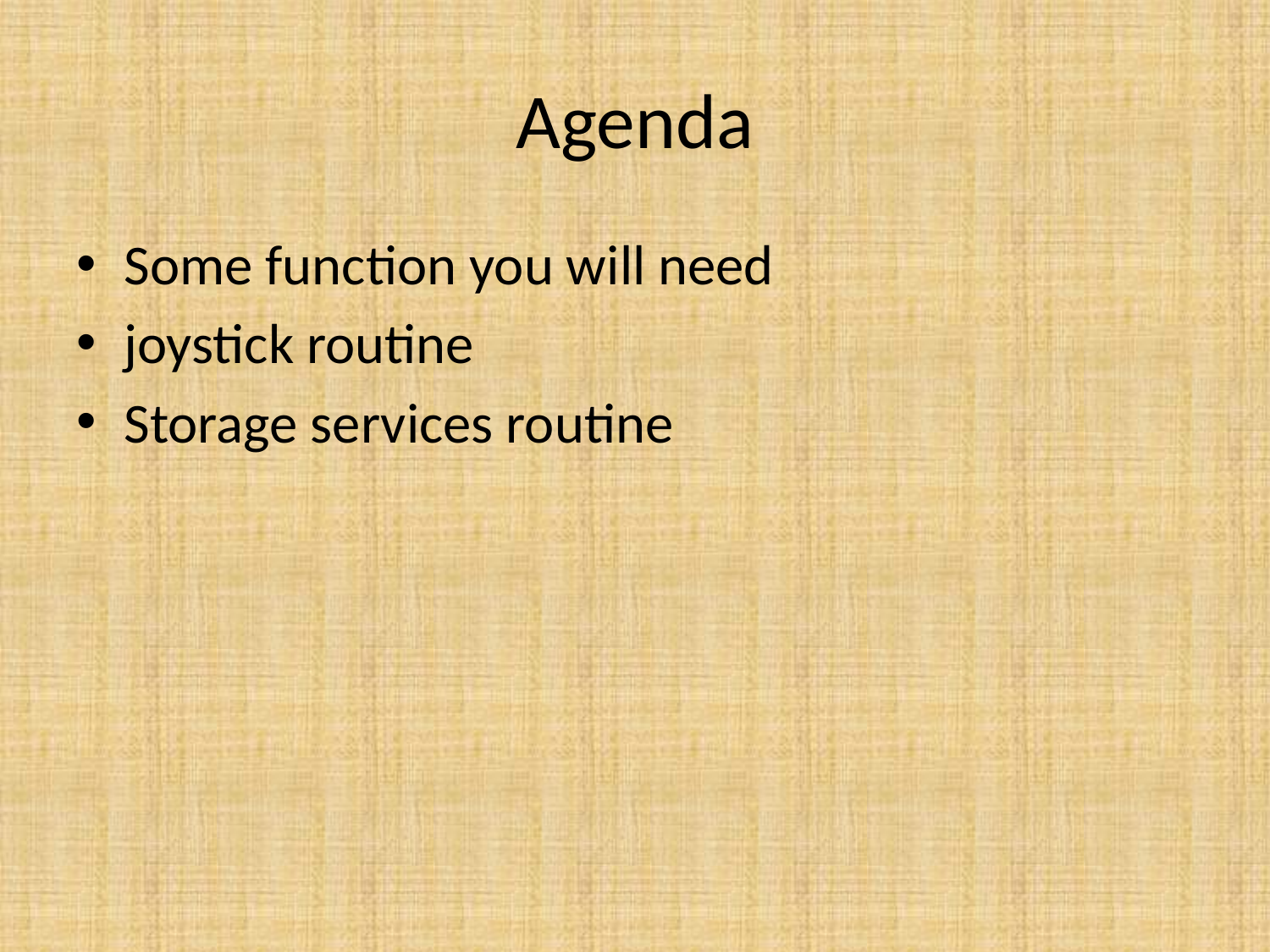

# Agenda
Some function you will need
joystick routine
Storage services routine